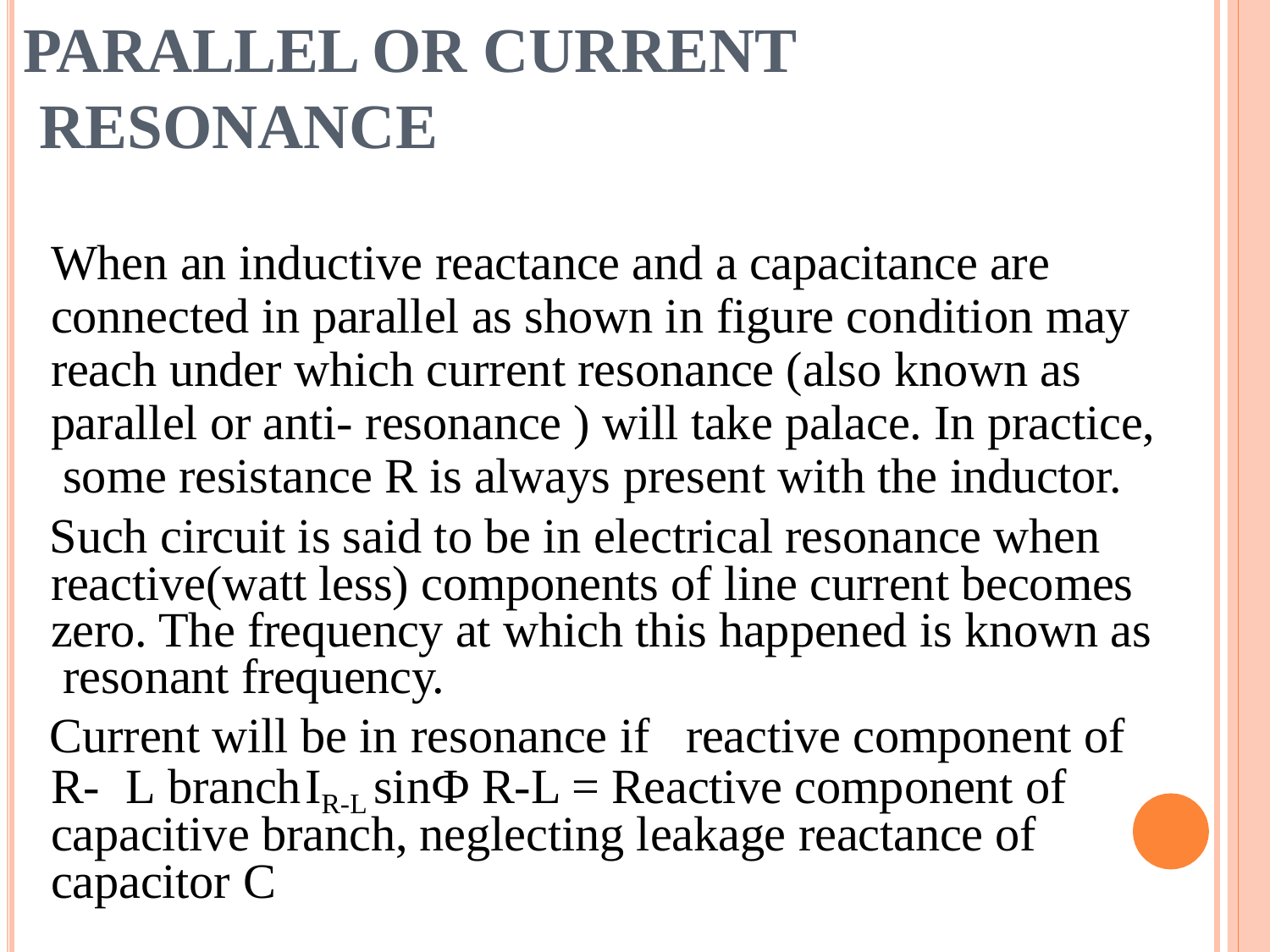

# PARALLEL OR CURRENT  RESONANCE
When an inductive reactance and a capacitance are  connected in parallel as shown in figure condition may  reach under which current resonance (also known as  parallel or anti- resonance ) will take palace. In practice,  some resistance R is always present with the inductor.
Such circuit is said to be in electrical resonance when  reactive(watt less) components of line current becomes  zero. The frequency at which this happened is known as  resonant frequency.
Current will be in resonance if	reactive component of R-  L branch	IR-L sinФ R-L = Reactive component of  capacitive branch, neglecting leakage reactance of  capacitor C